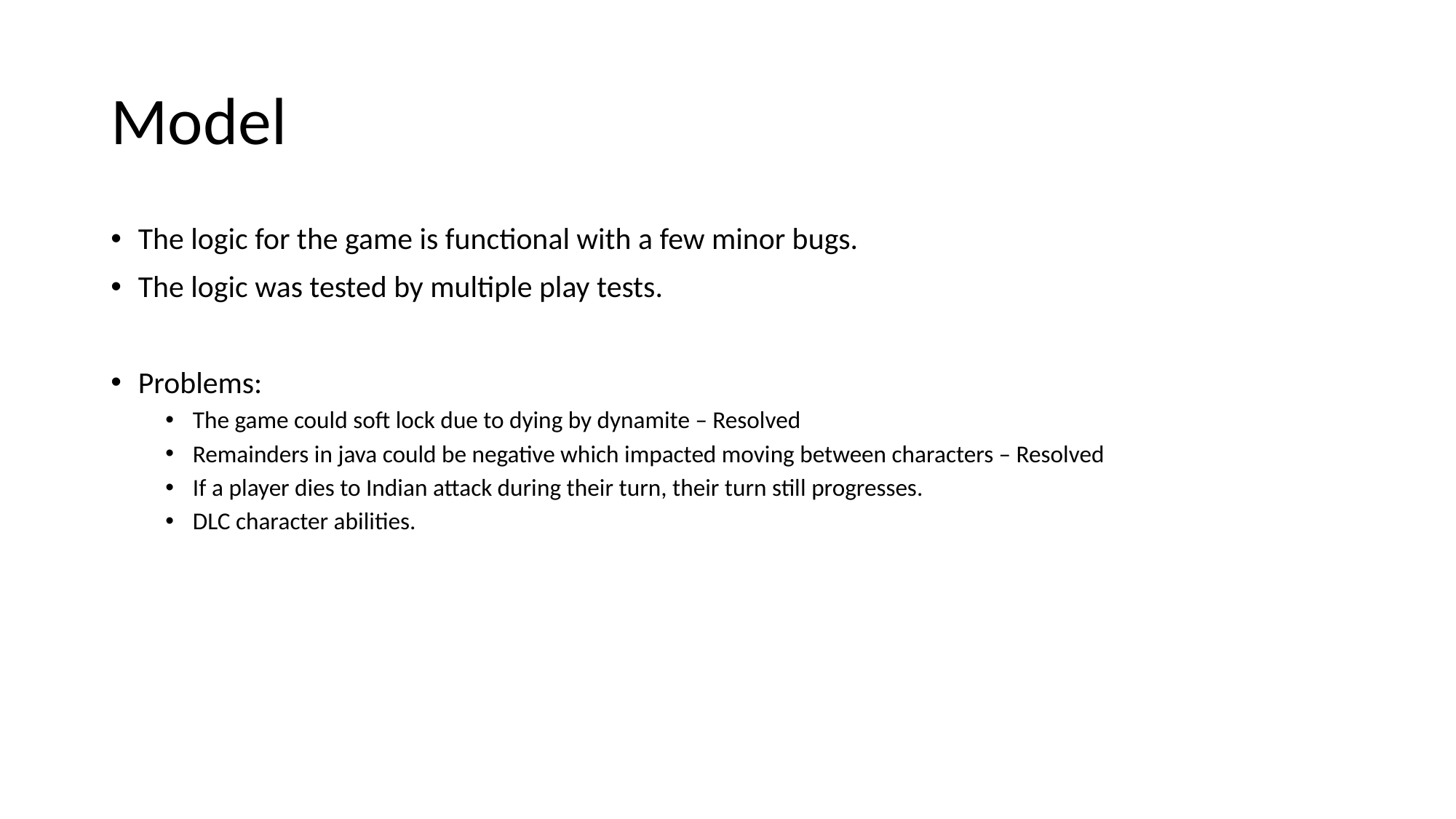

# Model
The logic for the game is functional with a few minor bugs.
The logic was tested by multiple play tests.

Problems:
The game could soft lock due to dying by dynamite – Resolved
Remainders in java could be negative which impacted moving between characters – Resolved
If a player dies to Indian attack during their turn, their turn still progresses.
DLC character abilities.